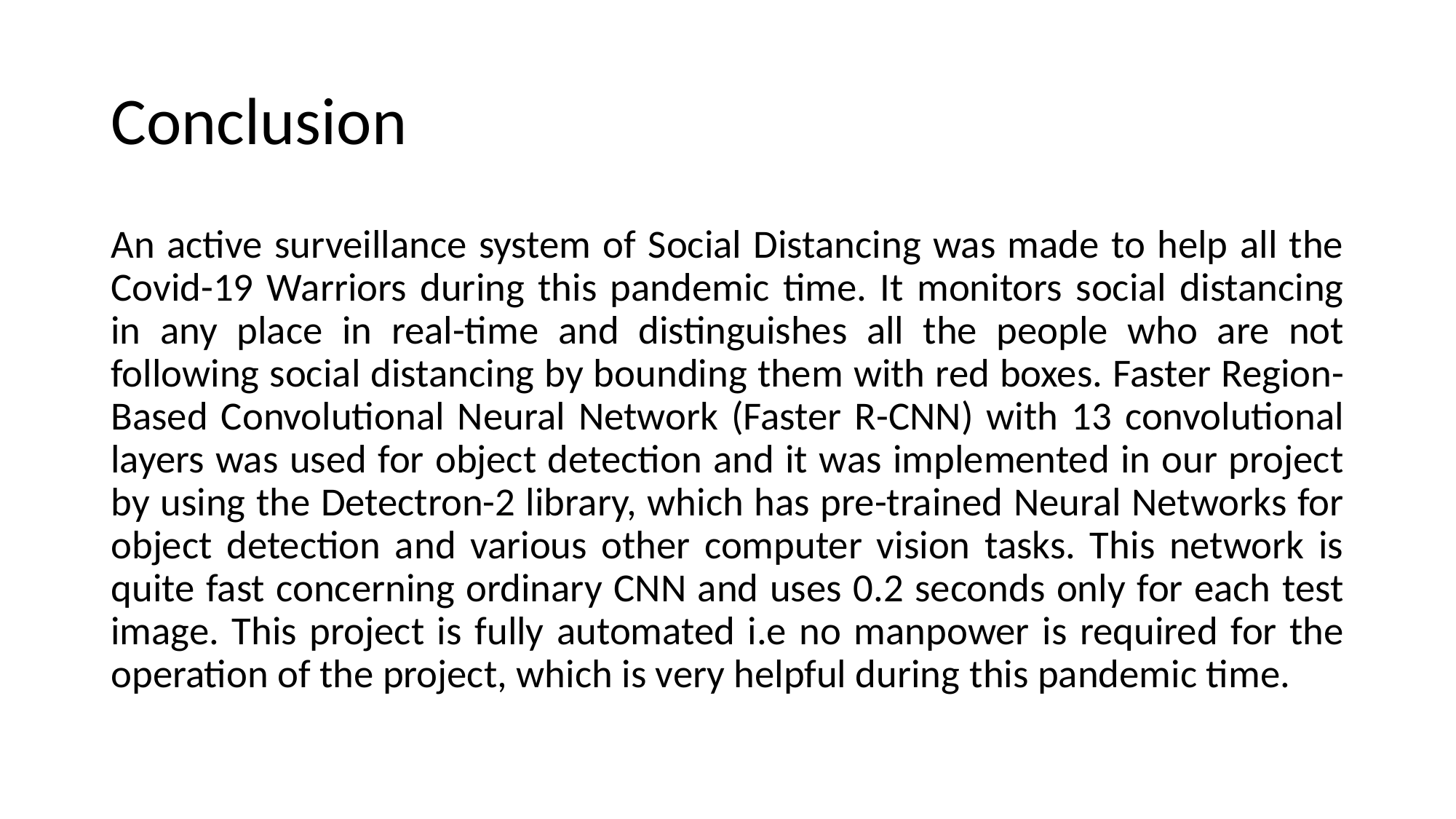

# Conclusion
An active surveillance system of Social Distancing was made to help all the Covid-19 Warriors during this pandemic time. It monitors social distancing in any place in real-time and distinguishes all the people who are not following social distancing by bounding them with red boxes. Faster Region-Based Convolutional Neural Network (Faster R-CNN) with 13 convolutional layers was used for object detection and it was implemented in our project by using the Detectron-2 library, which has pre-trained Neural Networks for object detection and various other computer vision tasks. This network is quite fast concerning ordinary CNN and uses 0.2 seconds only for each test image. This project is fully automated i.e no manpower is required for the operation of the project, which is very helpful during this pandemic time.